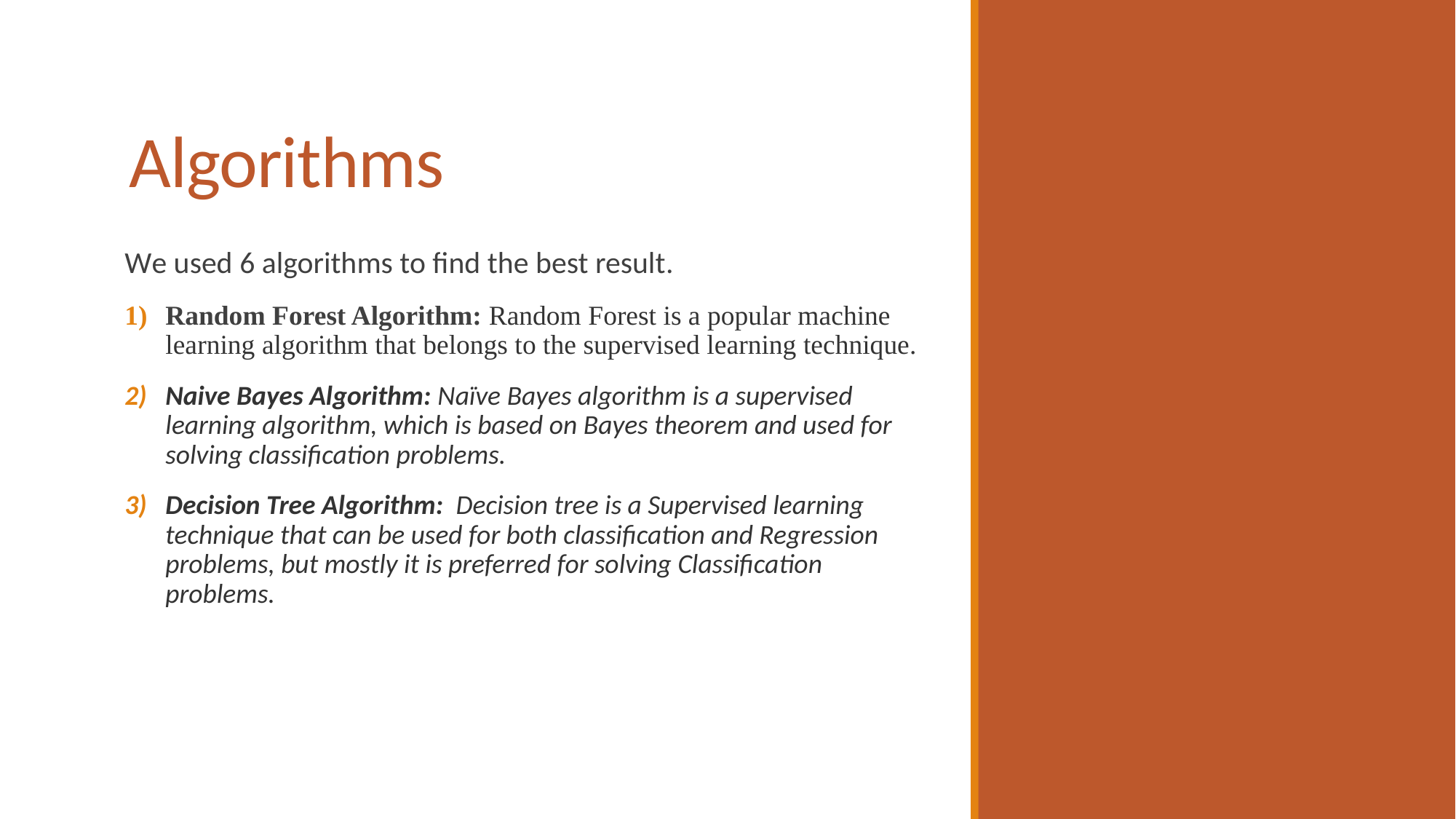

# Algorithms
We used 6 algorithms to find the best result.
Random Forest Algorithm: Random Forest is a popular machine learning algorithm that belongs to the supervised learning technique.
Naive Bayes Algorithm: Naïve Bayes algorithm is a supervised learning algorithm, which is based on Bayes theorem and used for solving classification problems.
Decision Tree Algorithm:  Decision tree is a Supervised learning technique that can be used for both classification and Regression problems, but mostly it is preferred for solving Classification problems.